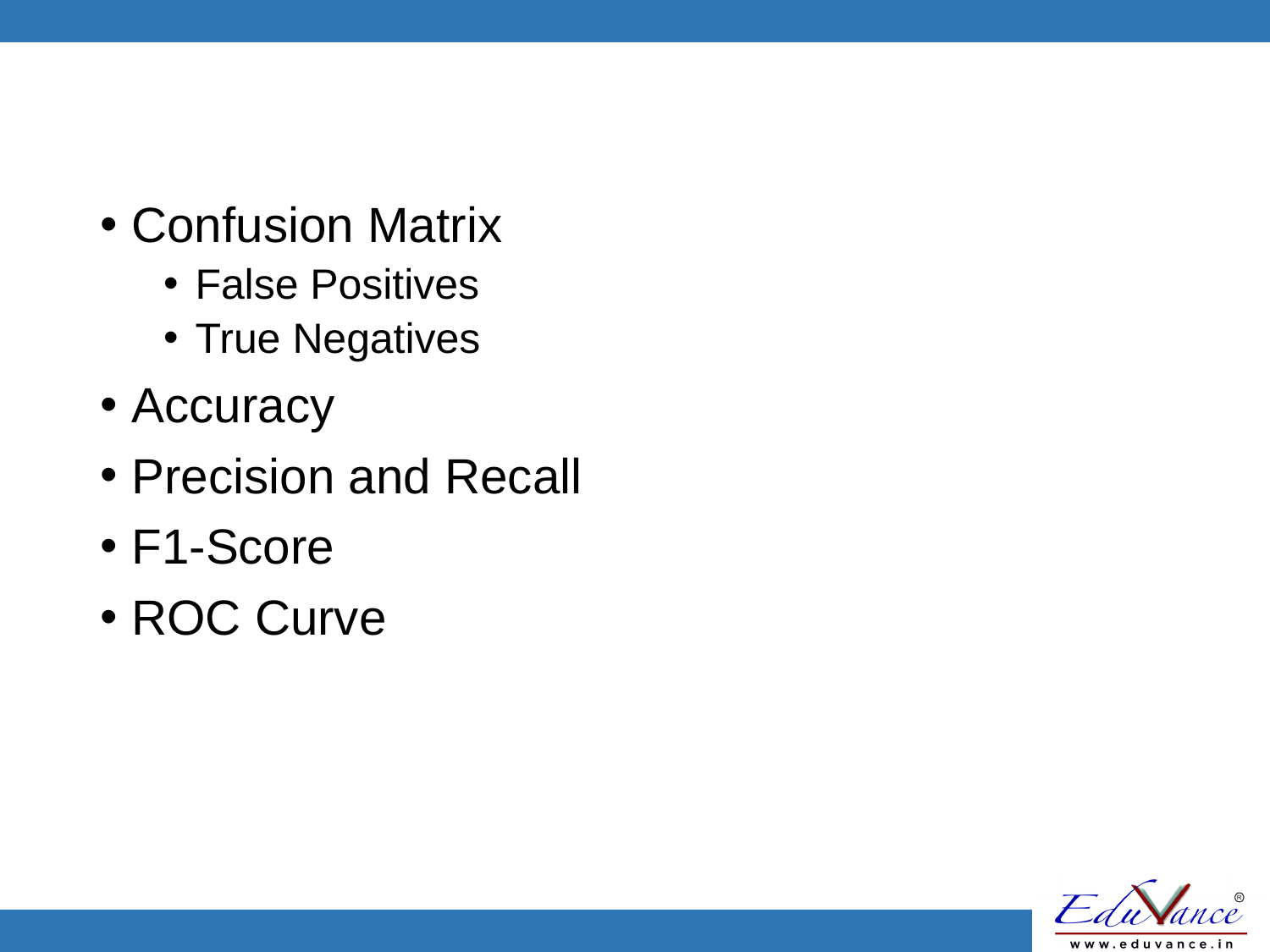

#
Confusion Matrix
False Positives
True Negatives
Accuracy
Precision and Recall
F1-Score
ROC Curve